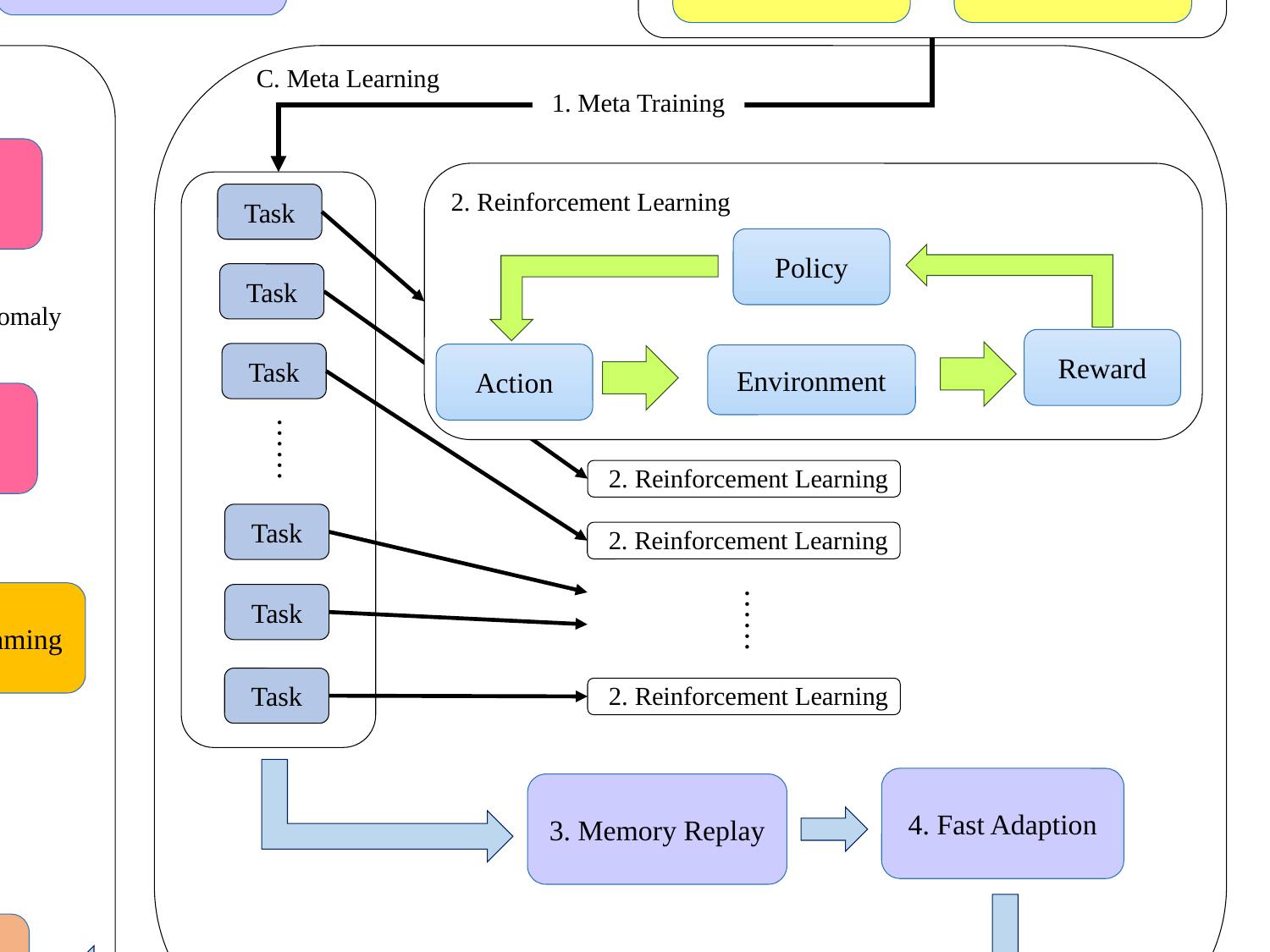

HDFS
B. Feature Engineering

Unsupervised Anomaly Detector
Time Series Feature Extraction

A. Data Preprocessing
Resource Usage Data

C. Meta Learning
Alert Module
1. Meta Training
Alert Email

2. Reinforcement Learning
Policy

Reward

Action
Environment

Task
Task
Task
Task
Task
Task

If Anomaly
Query
Alert
……

2. Reinforcement Learning

2. Reinforcement Learning

Online Streaming Data
……
Spark Streaming

2. Reinforcement Learning

4. Fast Adaption
3. Memory Replay
Streaming Data

Result
Online Prediction